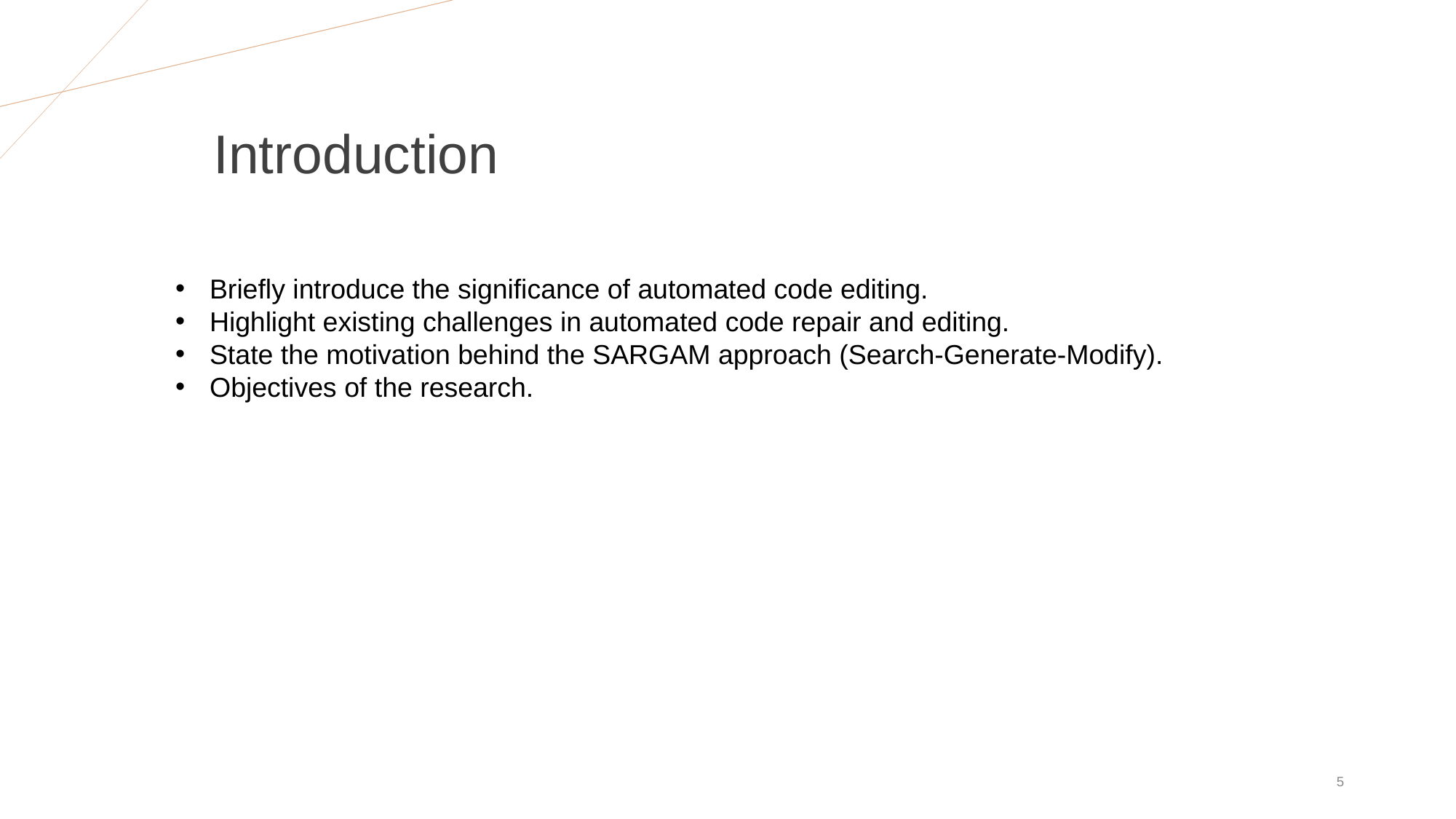

Introduction
Briefly introduce the significance of automated code editing.
Highlight existing challenges in automated code repair and editing.
State the motivation behind the SARGAM approach (Search-Generate-Modify).
Objectives of the research.
5